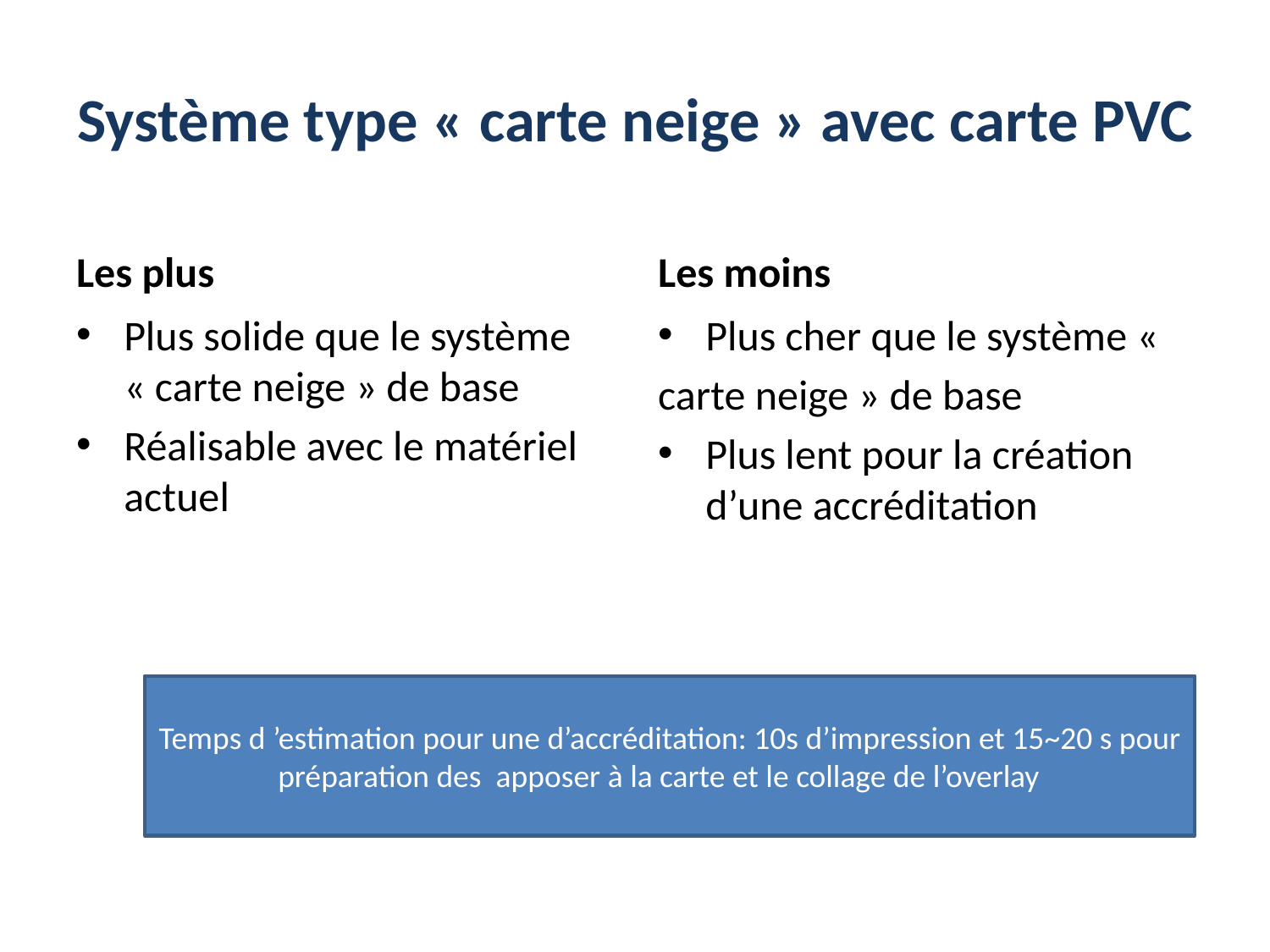

# Système type « carte neige » avec carte PVC
Les plus
Les moins
Plus solide que le système « carte neige » de base
Réalisable avec le matériel actuel
Plus cher que le système «
carte neige » de base
Plus lent pour la création d’une accréditation
Temps d ’estimation pour une d’accréditation: 10s d’impression et 15~20 s pour préparation des  apposer à la carte et le collage de l’overlay